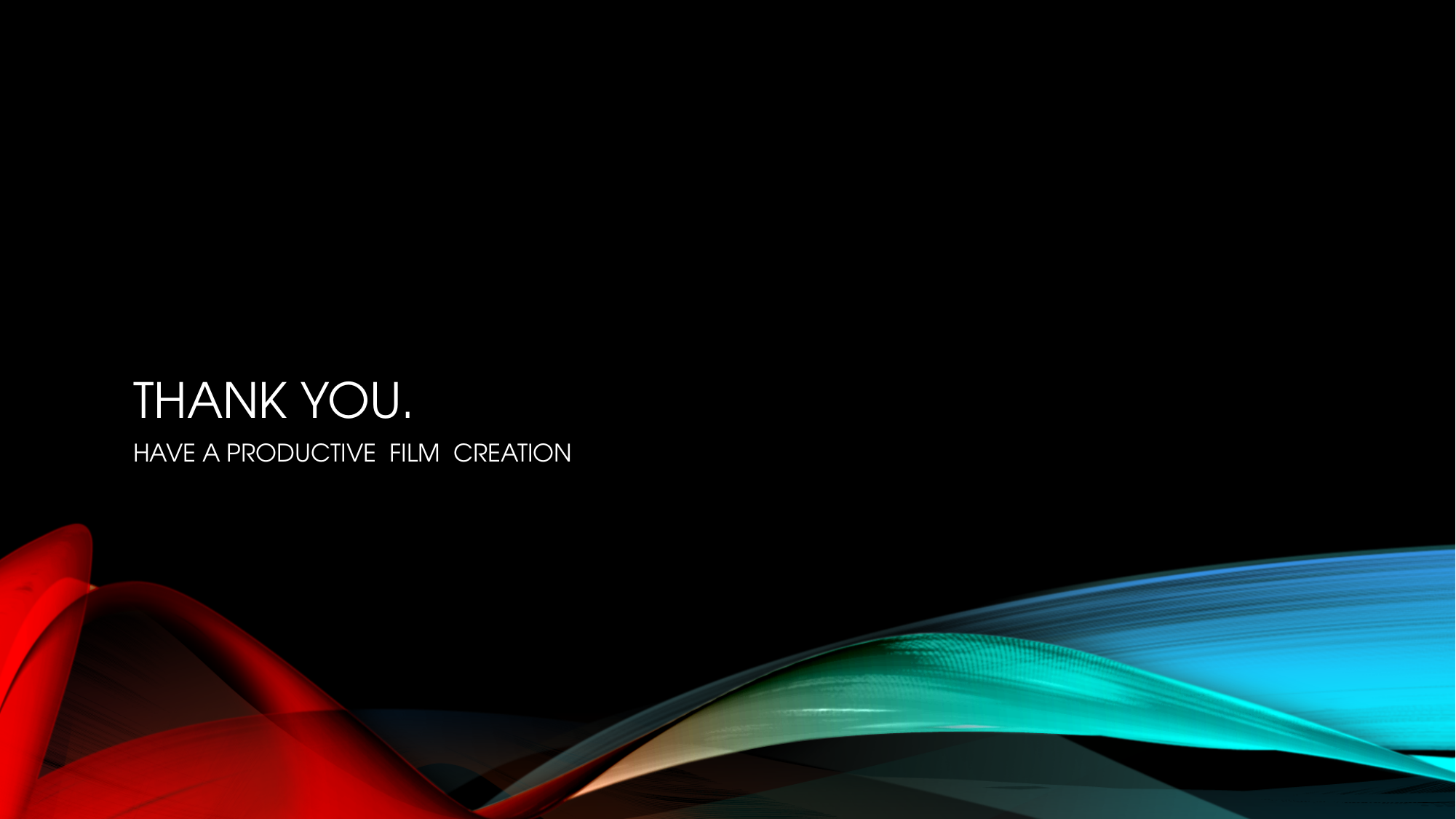

# THANK YOU.
HAVE A PRODUCTIVE  FILM  CREATION